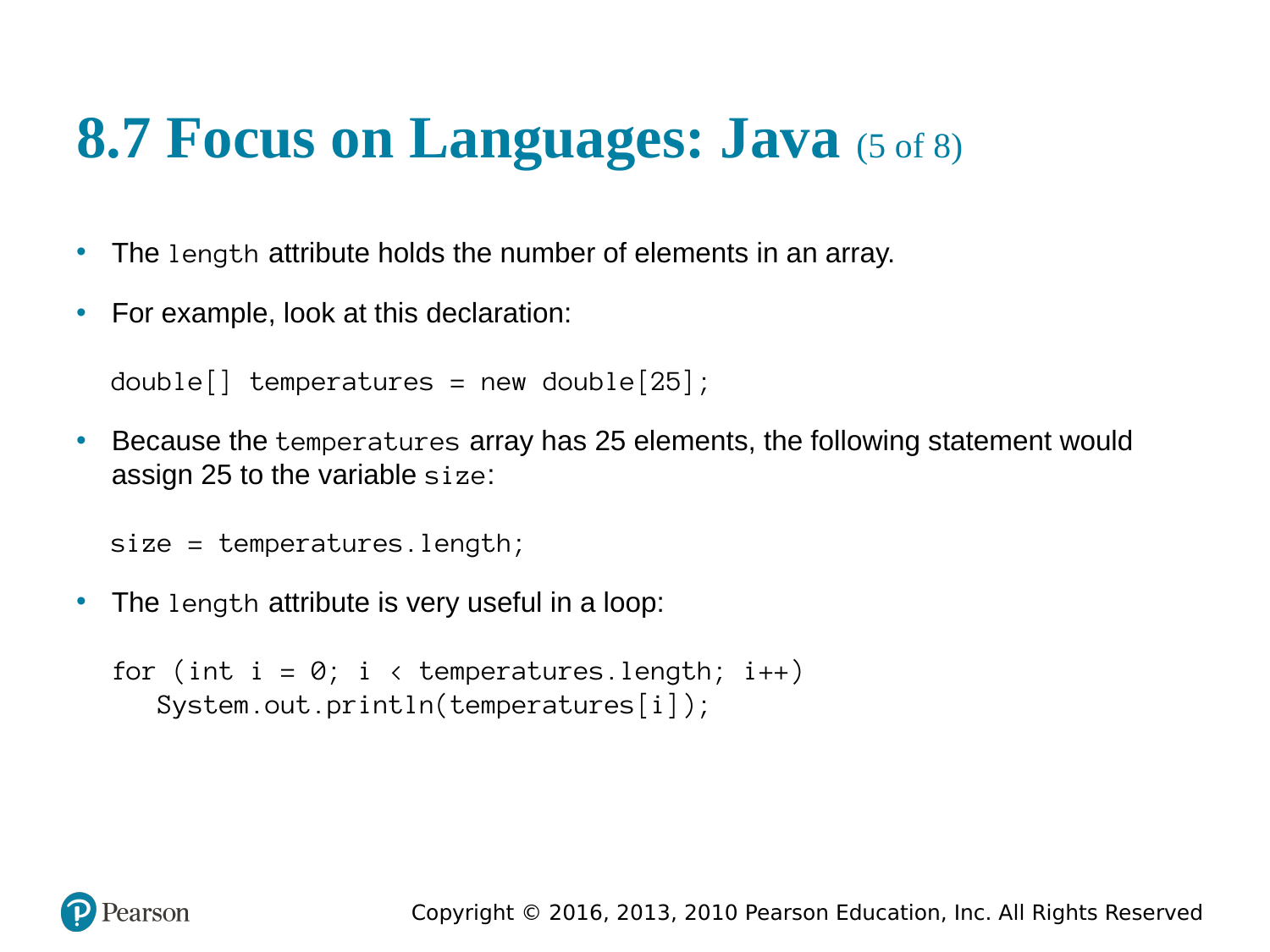

# 8.7 Focus on Languages: Java (5 of 8)
The length attribute holds the number of elements in an array.
For example, look at this declaration:
double[] temperatures = new double[25];
Because the temperatures array has 25 elements, the following statement would assign 25 to the variable size:
size = temperatures.length;
The length attribute is very useful in a loop:
for (int i = 0; i < temperatures.length; i++)
   System.out.println(temperatures[i]);